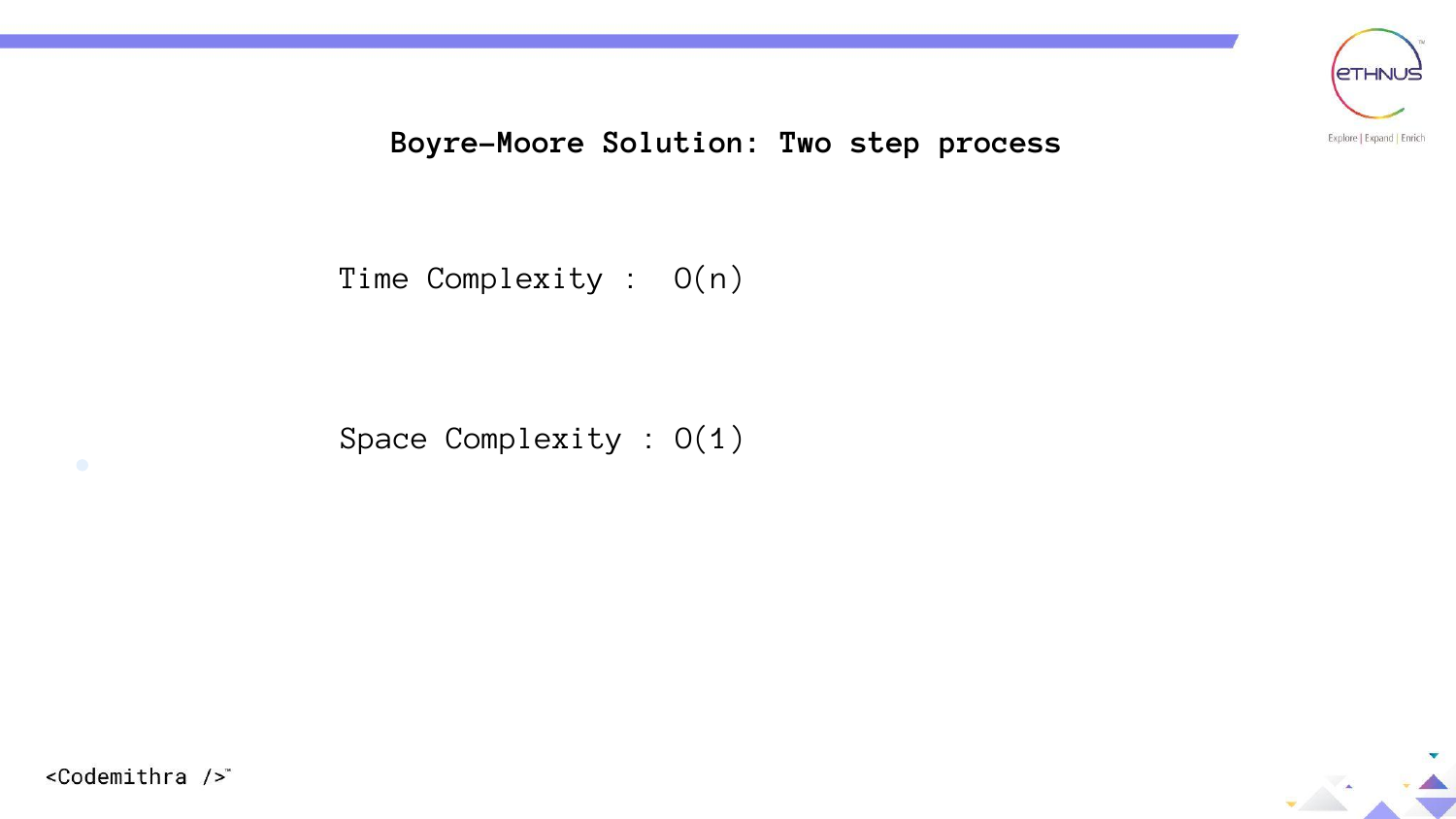

Boyre-Moore Solution: Two step process

O(n)
Time Complexity :
O(1)
Space Complexity :